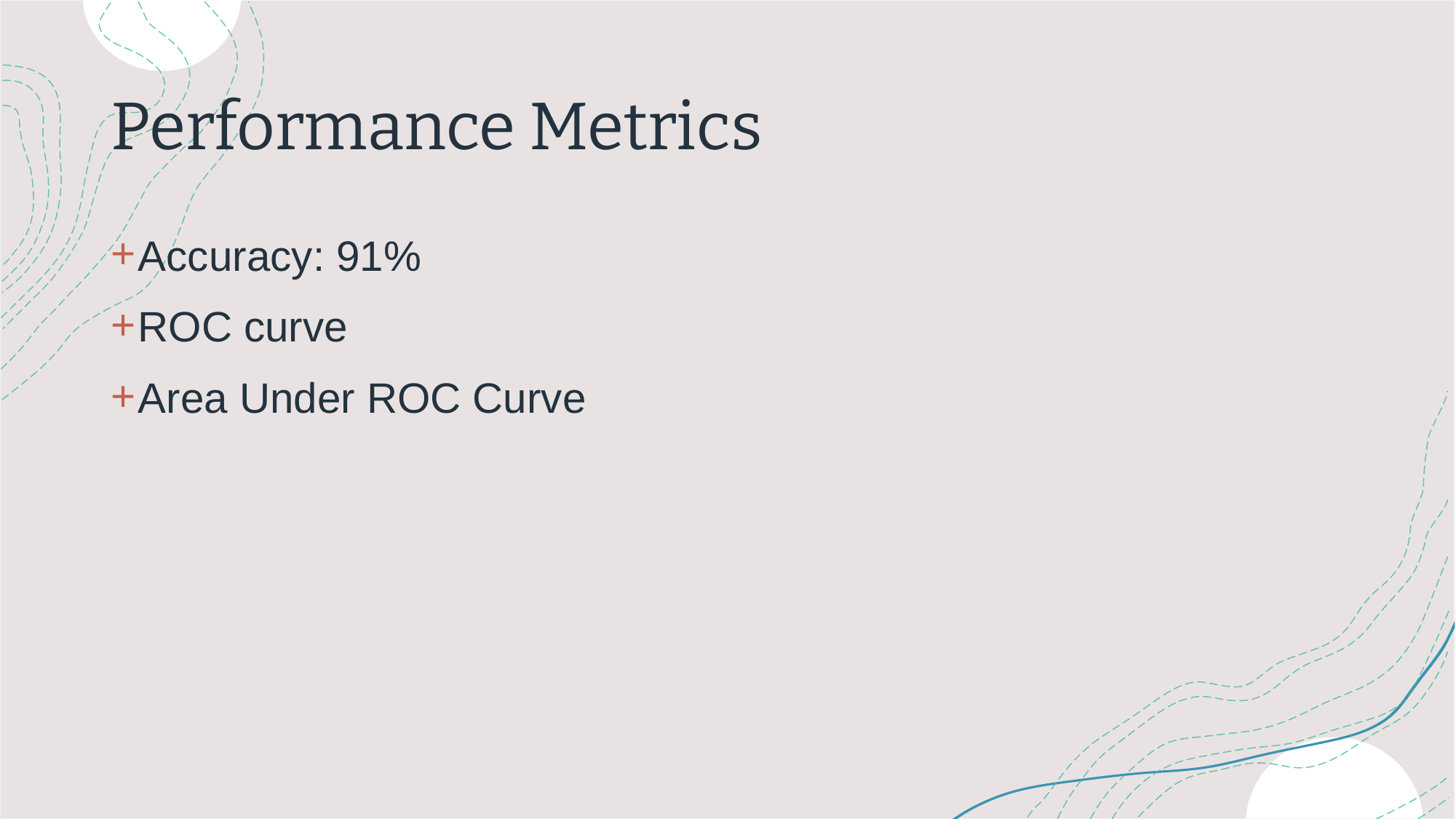

# Performance Metrics
Accuracy: 91%
ROC curve
Area Under ROC Curve